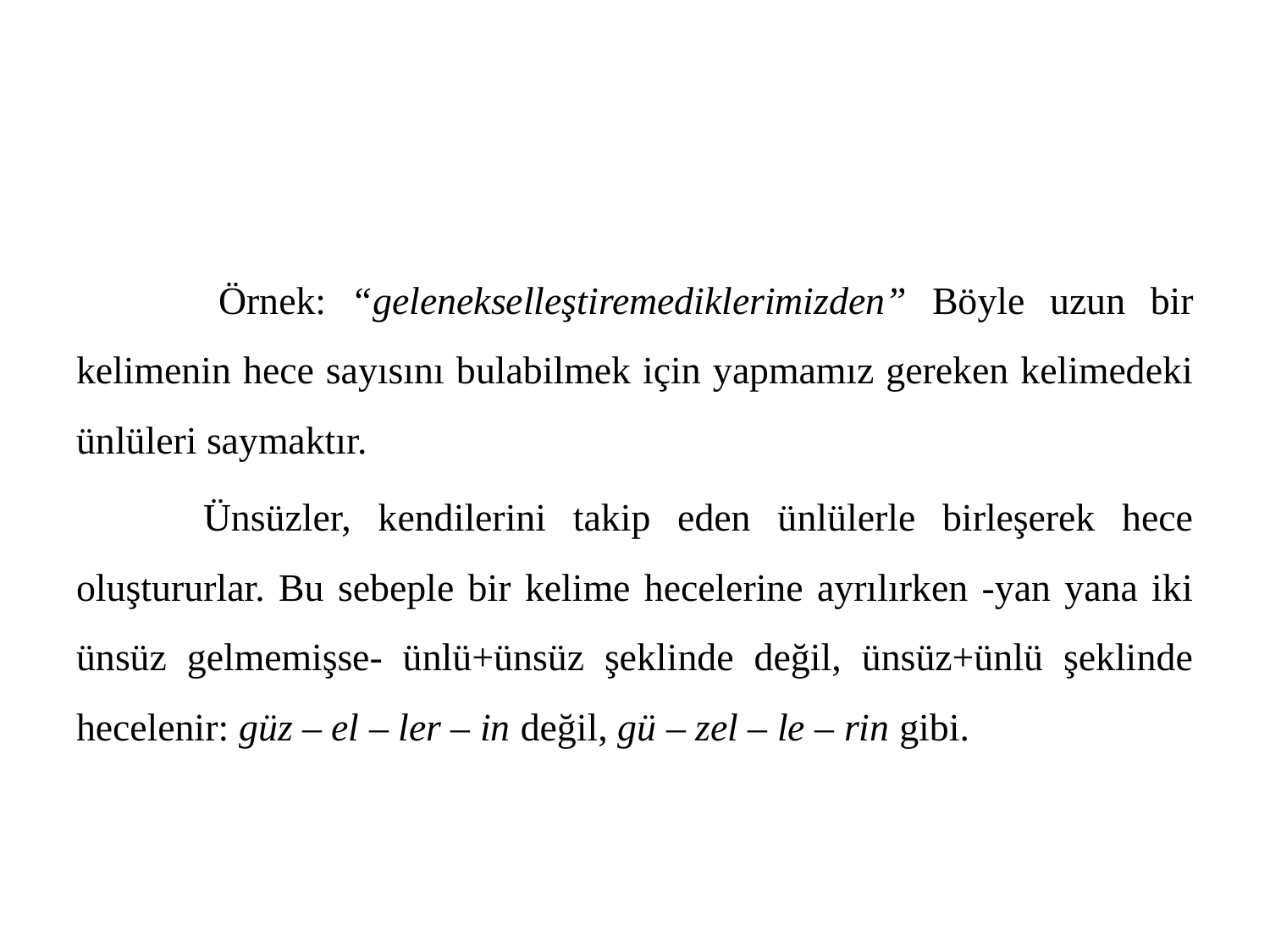

Örnek: “gelenekselleştiremediklerimizden” Böyle uzun bir kelimenin hece sayısını bulabilmek için yapmamız gereken kelimedeki ünlüleri saymaktır.
	Ünsüzler, kendilerini takip eden ünlülerle birleşerek hece oluştururlar. Bu sebeple bir kelime hecelerine ayrılırken -yan yana iki ünsüz gelmemişse- ünlü+ünsüz şeklinde değil, ünsüz+ünlü şeklinde hecelenir: güz – el – ler – in değil, gü – zel – le – rin gibi.